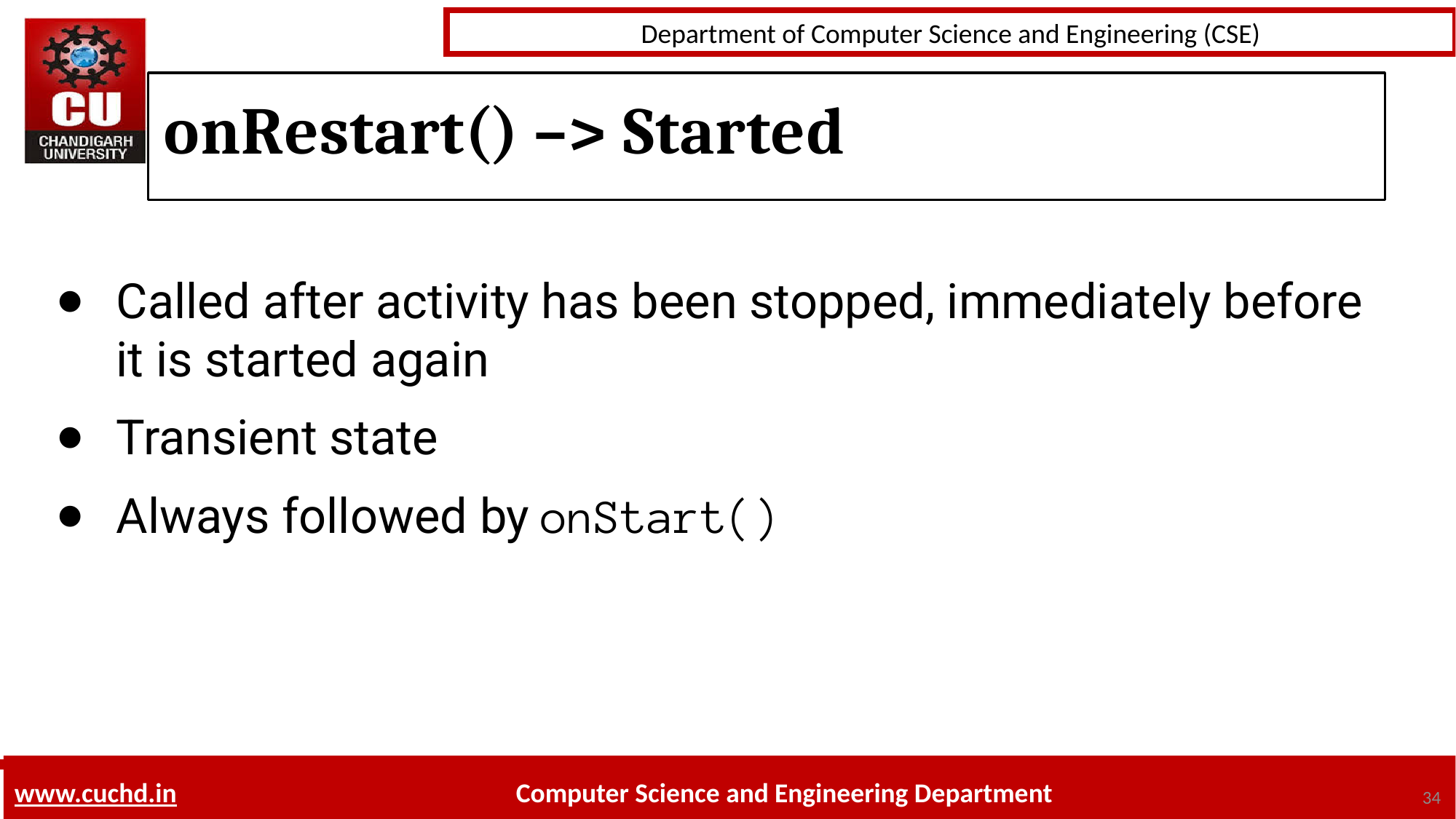

# onRestart() –> Started

Called after activity has been stopped, immediately before it is started again
Transient state
Always followed by onStart()
34